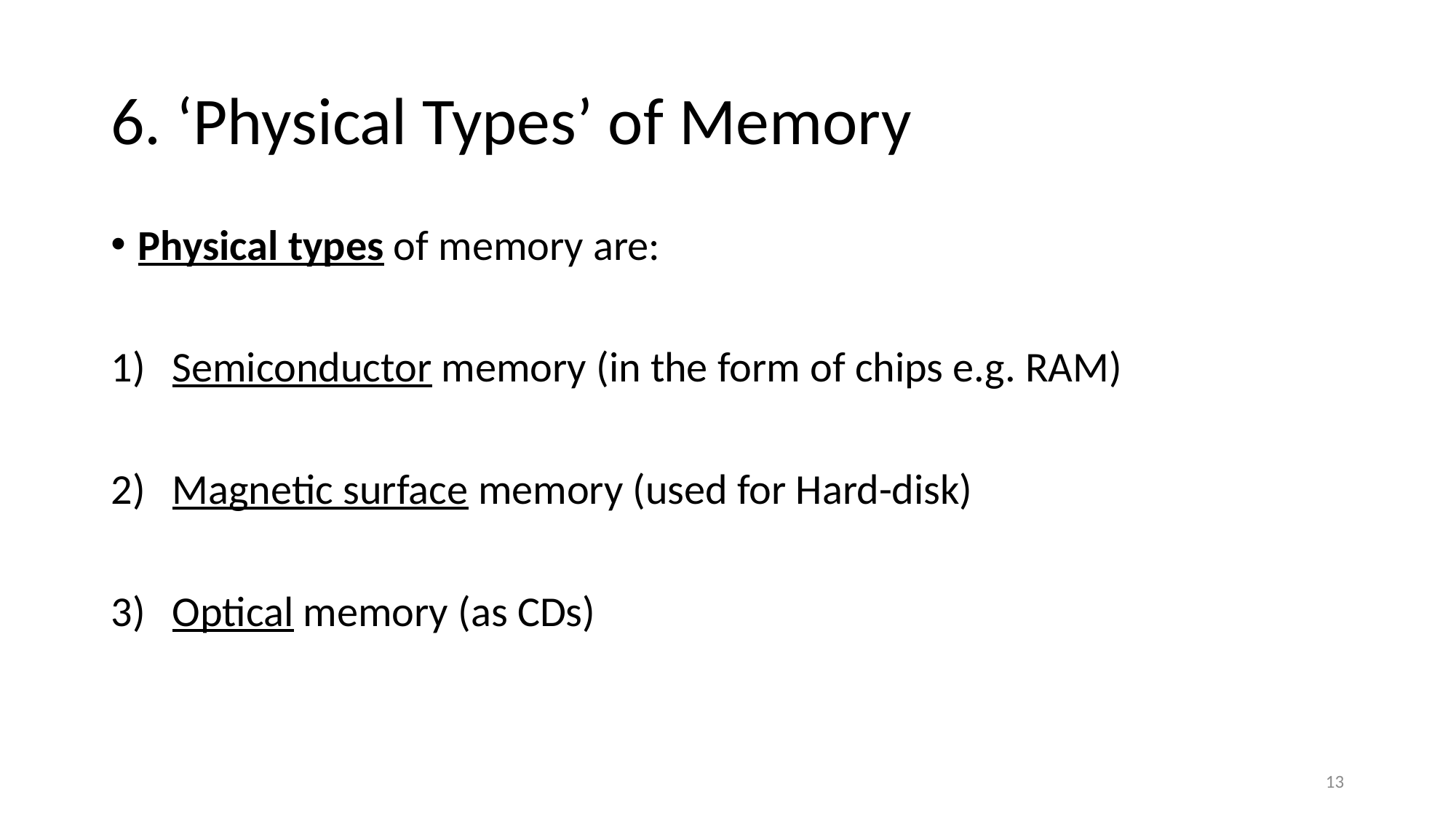

# 6. ‘Physical Types’ of Memory
Physical types of memory are:

Semiconductor memory (in the form of chips e.g. RAM)

Magnetic surface memory (used for Hard-disk)

Optical memory (as CDs)
13